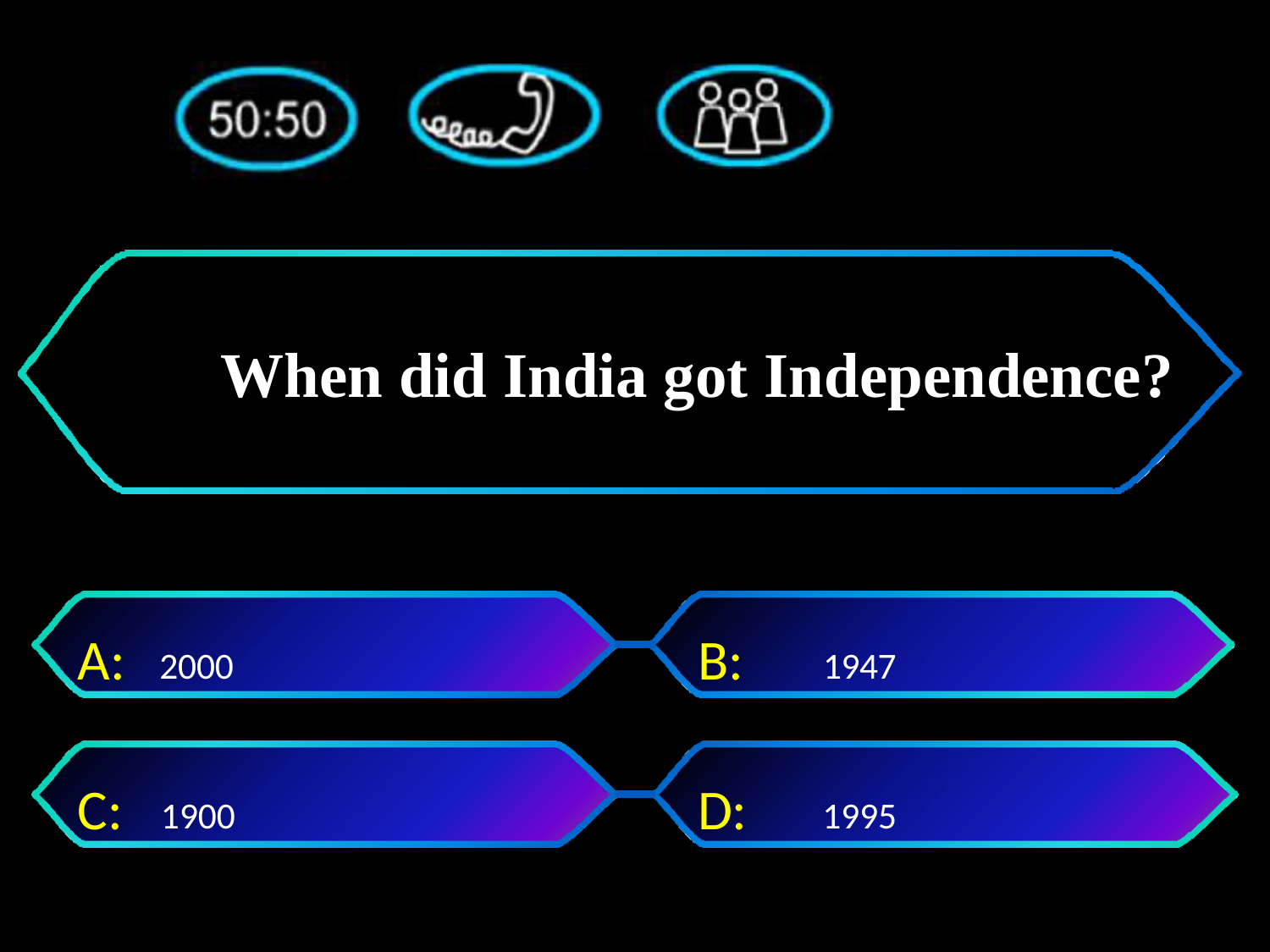

# When did India got Independence?

A:	2000
B:	1947

C:   1900
D:	  1995